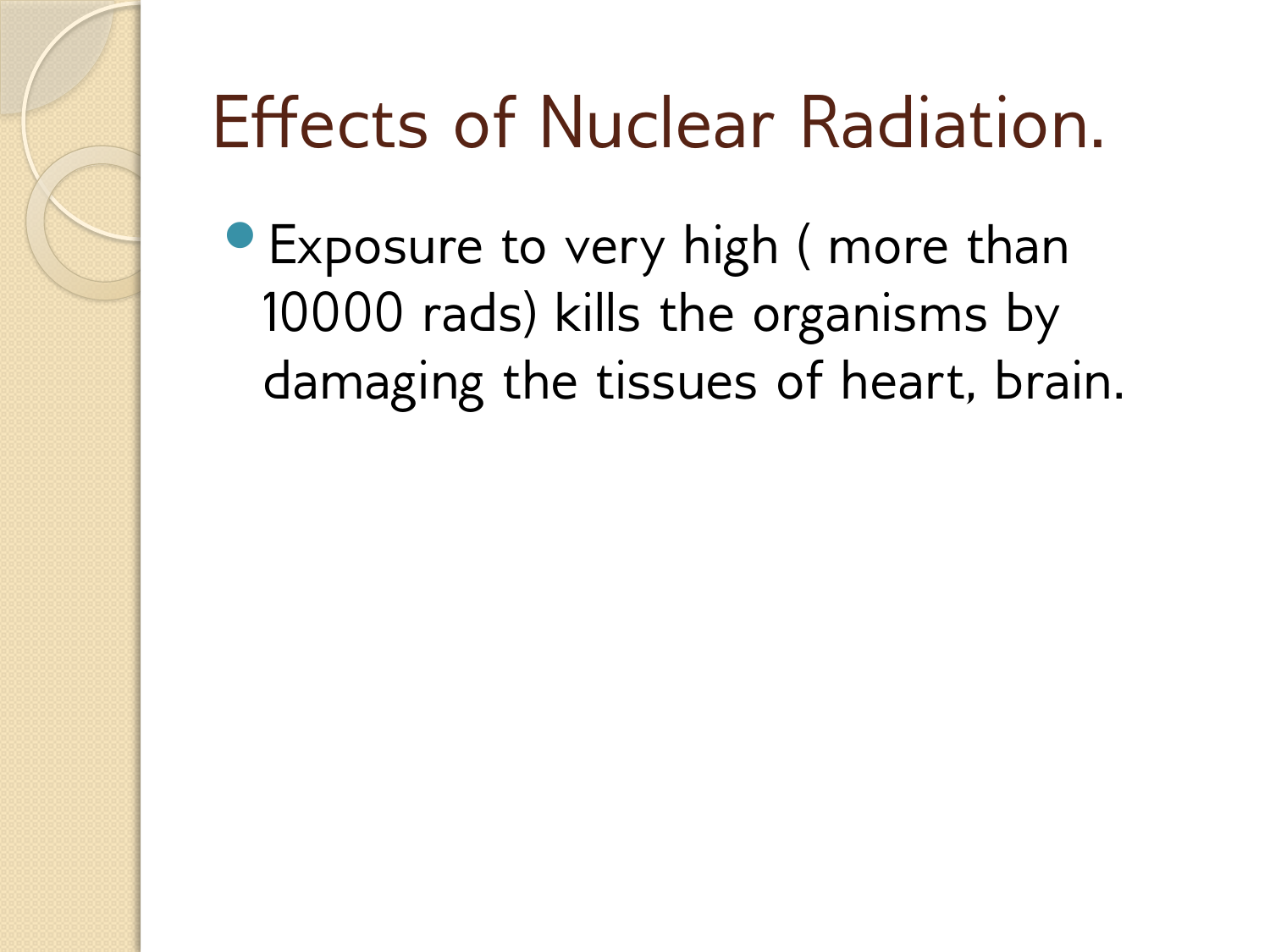

# Effects of Nuclear Radiation.
Exposure to very high ( more than 10000 rads) kills the organisms by damaging the tissues of heart, brain.